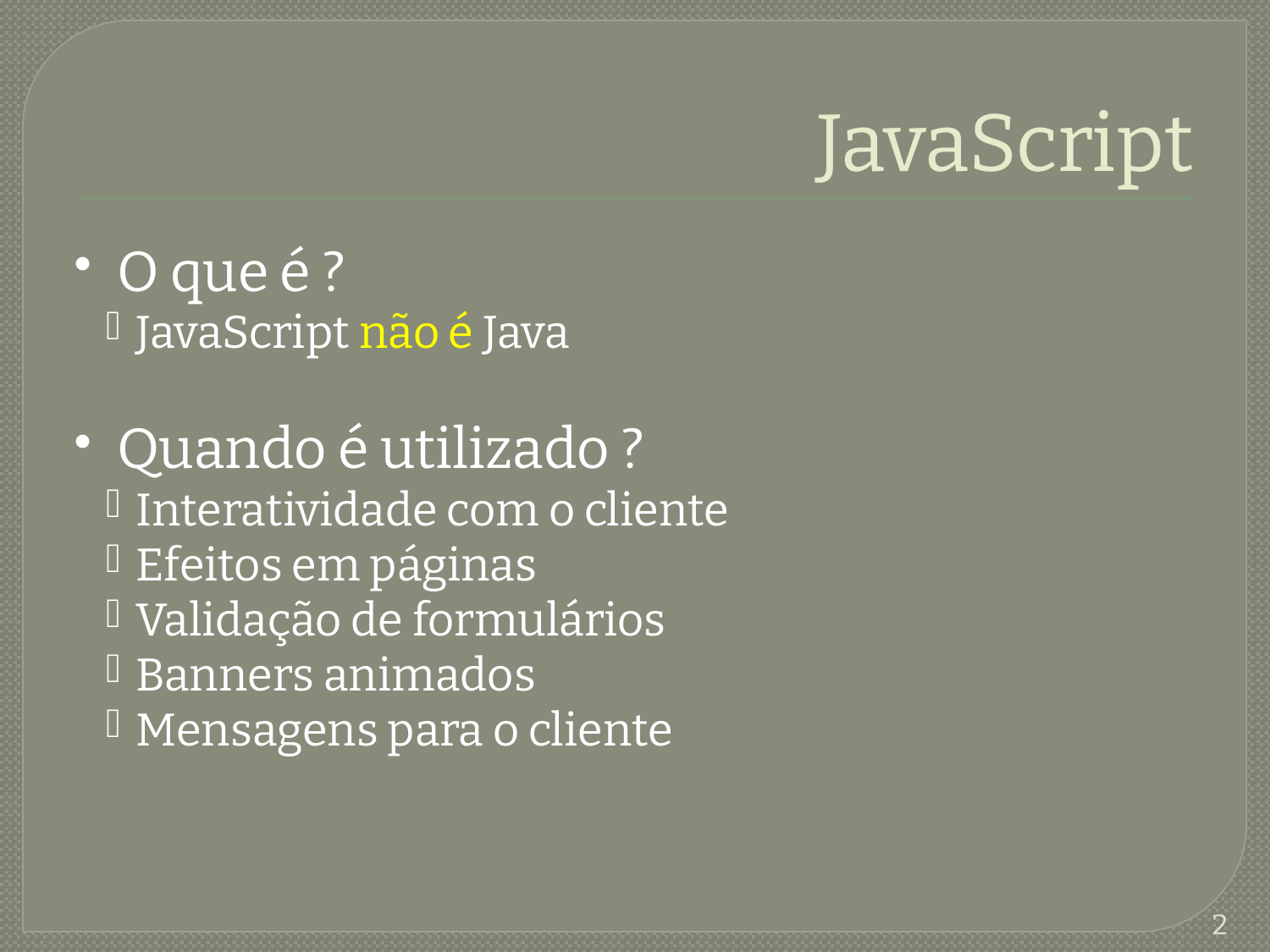

JavaScript
 O que é ?
JavaScript não é Java

 Quando é utilizado ?
Interatividade com o cliente
Efeitos em páginas
Validação de formulários
Banners animados
Mensagens para o cliente

2